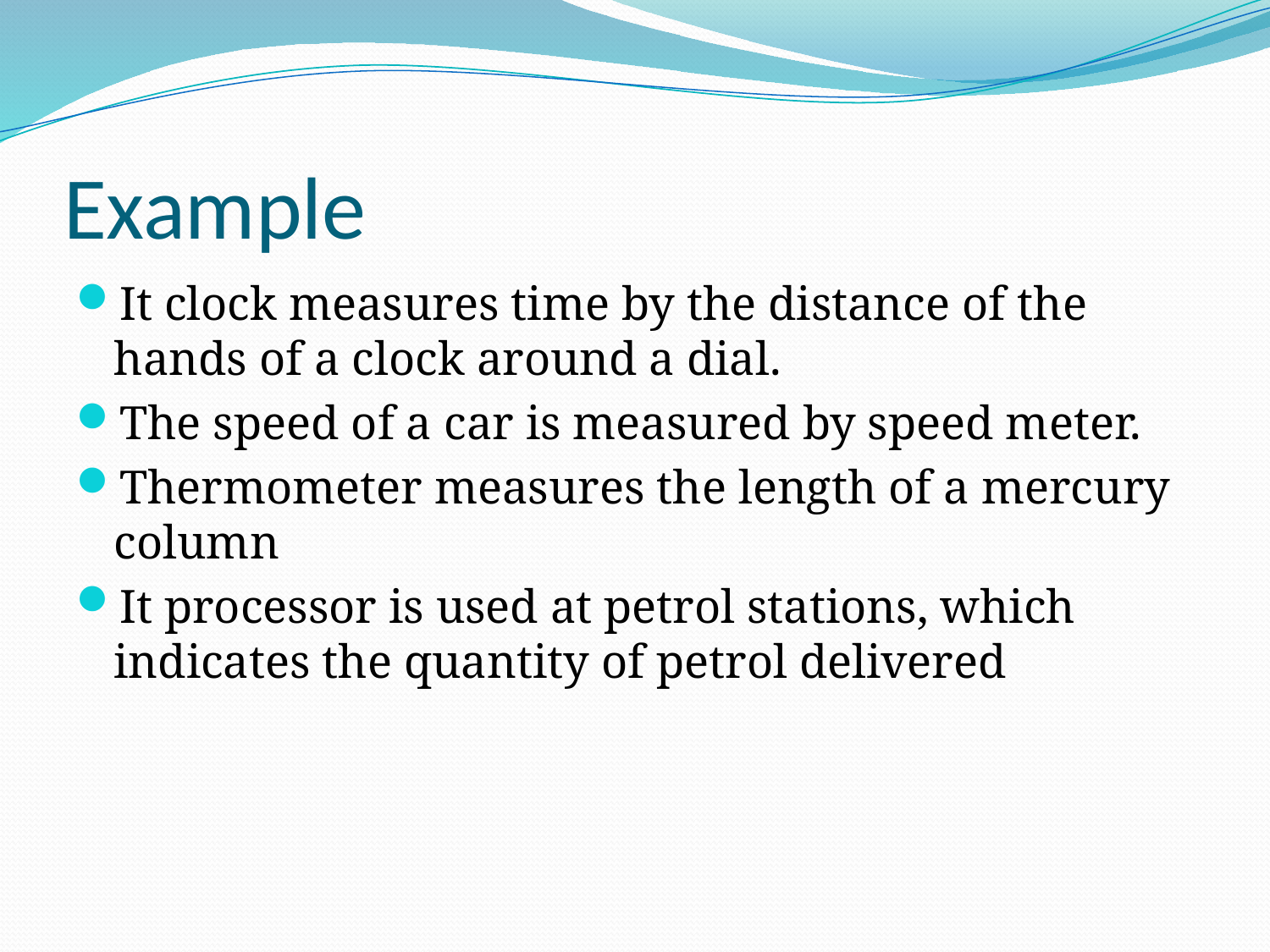

# Example
It clock measures time by the distance of the hands of a clock around a dial.
The speed of a car is measured by speed meter.
Thermometer measures the length of a mercury column
It processor is used at petrol stations, which indicates the quantity of petrol delivered